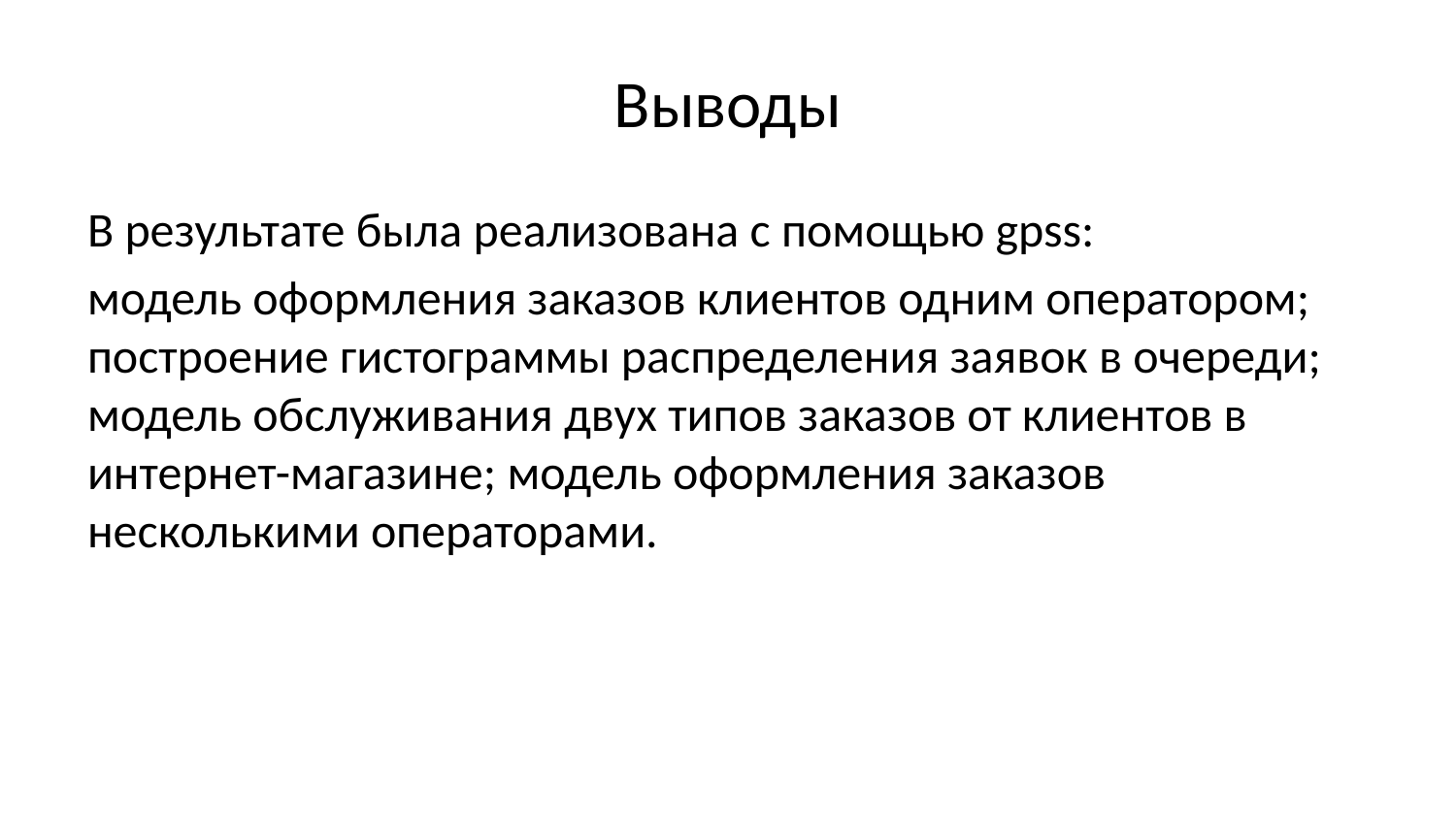

# Выводы
В результате была реализована с помощью gpss:
модель оформления заказов клиентов одним оператором; построение гистограммы распределения заявок в очереди; модель обслуживания двух типов заказов от клиентов в интернет-магазине; модель оформления заказов несколькими операторами.